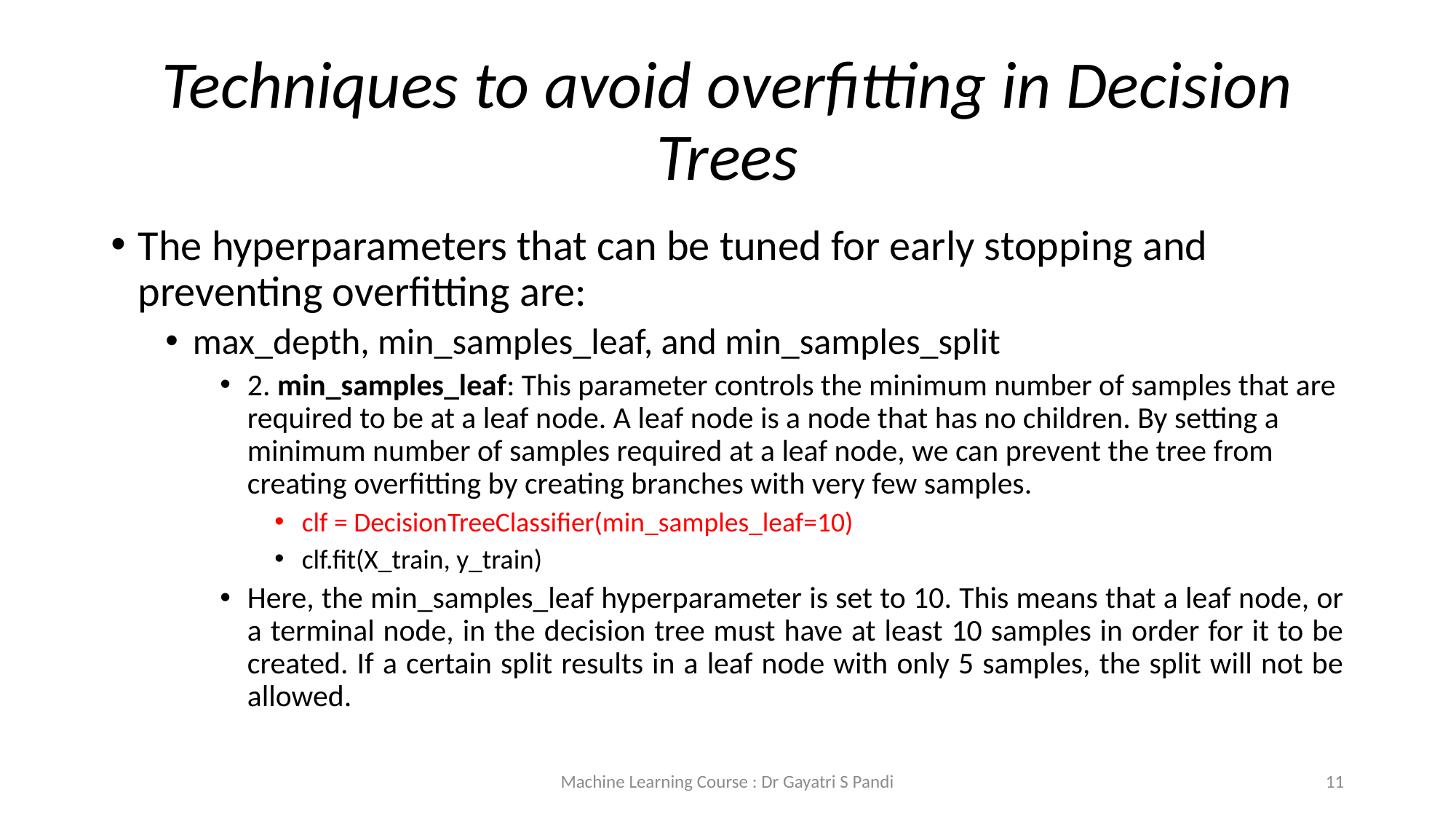

# Techniques to avoid overfitting in Decision Trees
The hyperparameters that can be tuned for early stopping and preventing overfitting are:
max_depth, min_samples_leaf, and min_samples_split
2. min_samples_leaf: This parameter controls the minimum number of samples that are required to be at a leaf node. A leaf node is a node that has no children. By setting a minimum number of samples required at a leaf node, we can prevent the tree from creating overfitting by creating branches with very few samples.
clf = DecisionTreeClassifier(min_samples_leaf=10)
clf.fit(X_train, y_train)
Here, the min_samples_leaf hyperparameter is set to 10. This means that a leaf node, or a terminal node, in the decision tree must have at least 10 samples in order for it to be created. If a certain split results in a leaf node with only 5 samples, the split will not be allowed.
Machine Learning Course : Dr Gayatri S Pandi
11